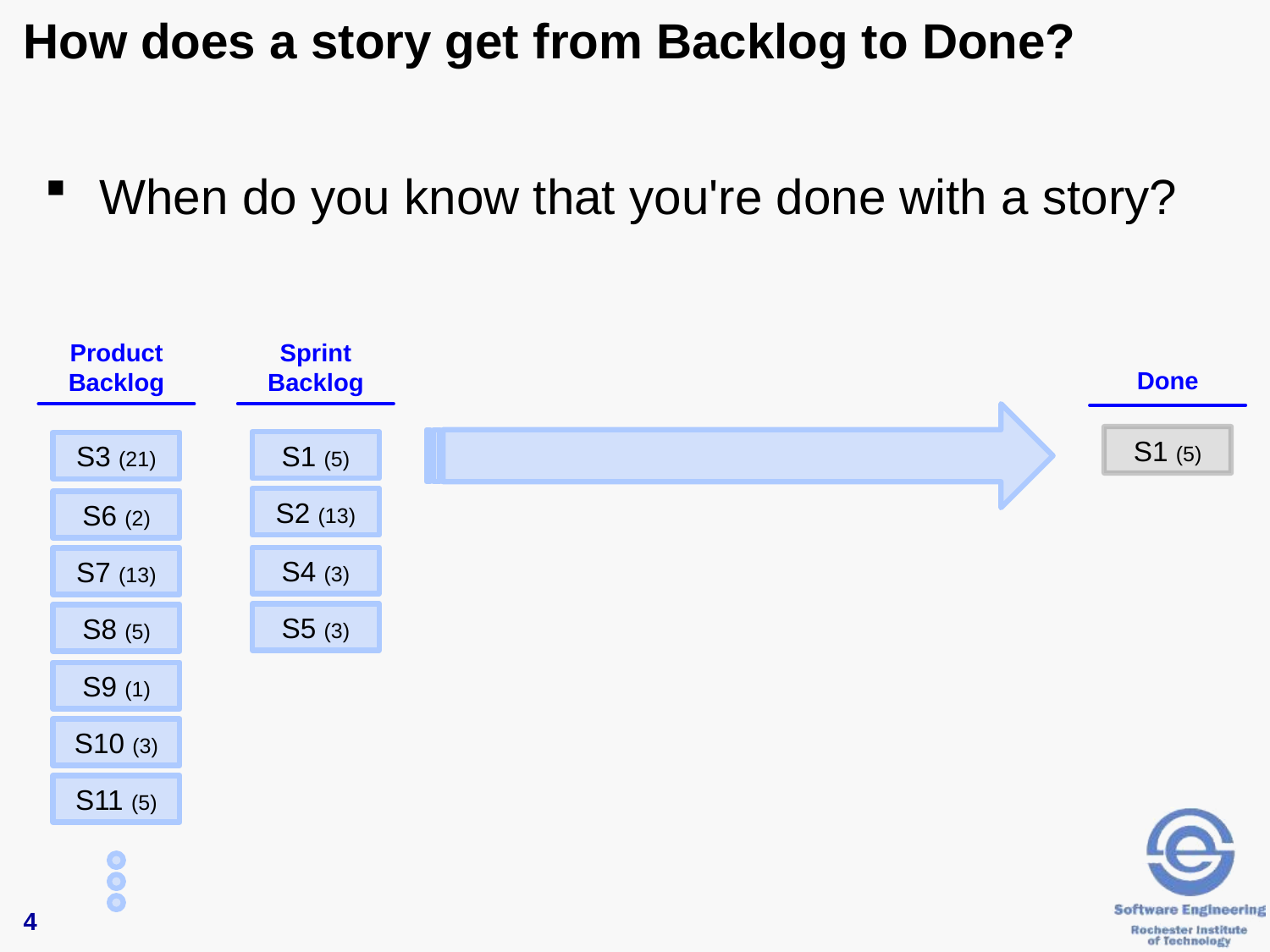

# How does a story get from Backlog to Done?
When do you know that you're done with a story?
Product
Backlog
Sprint
Backlog
Done

S1 (5)
S1 (5)
S3 (21)
S2 (13)
S6 (2)
S4 (3)
S7 (13)
S5 (3)
S8 (5)
S9 (1)
S10 (3)
S11 (5)

4